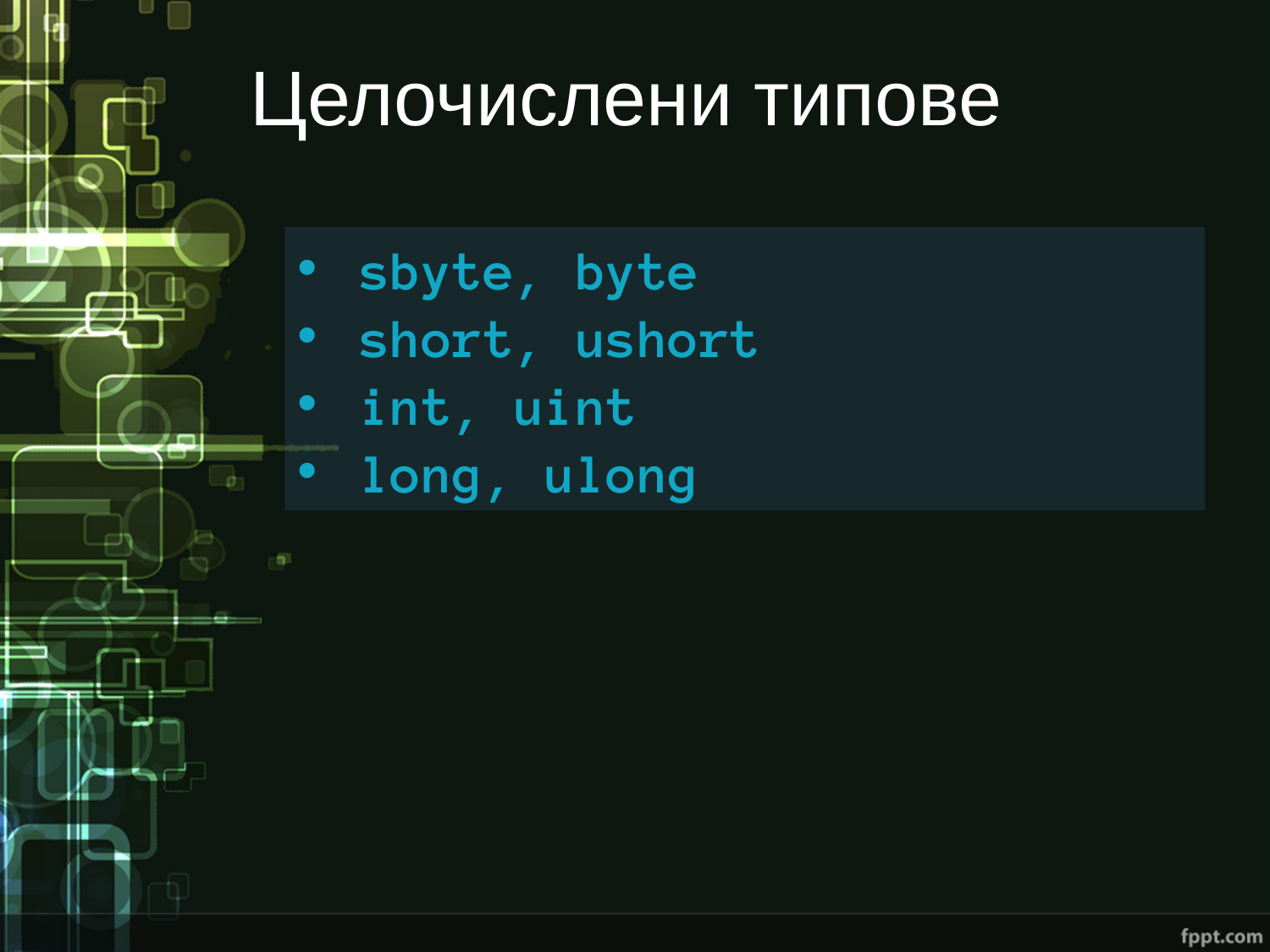

# Целочислени типове
sbyte, byte
short, ushort
int, uint
long, ulong